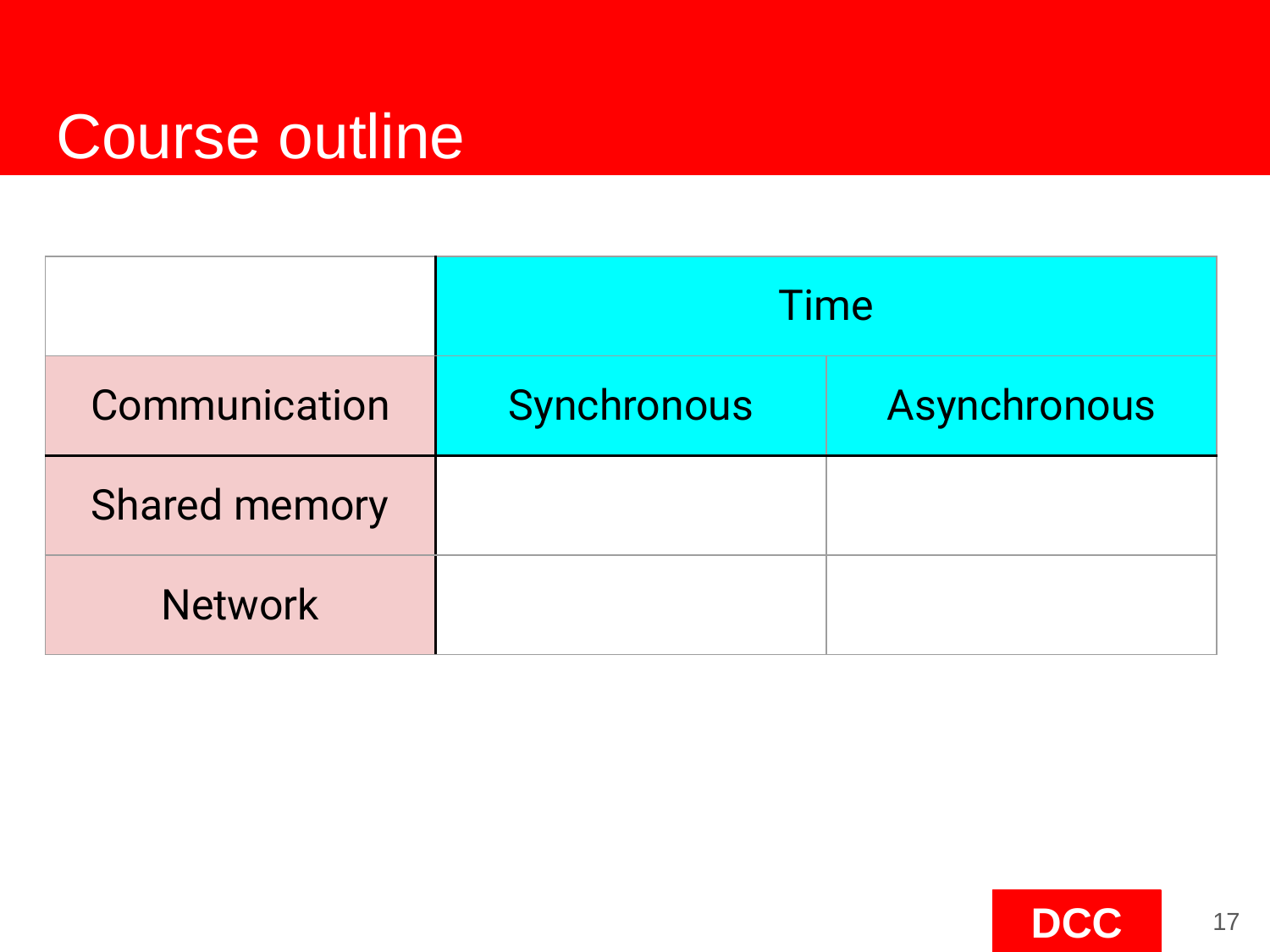

# Course outline
|  | Time |  |
| --- | --- | --- |
| Communication | Synchronous | Asynchronous |
| Shared memory |  |  |
| Network |  |  |
17